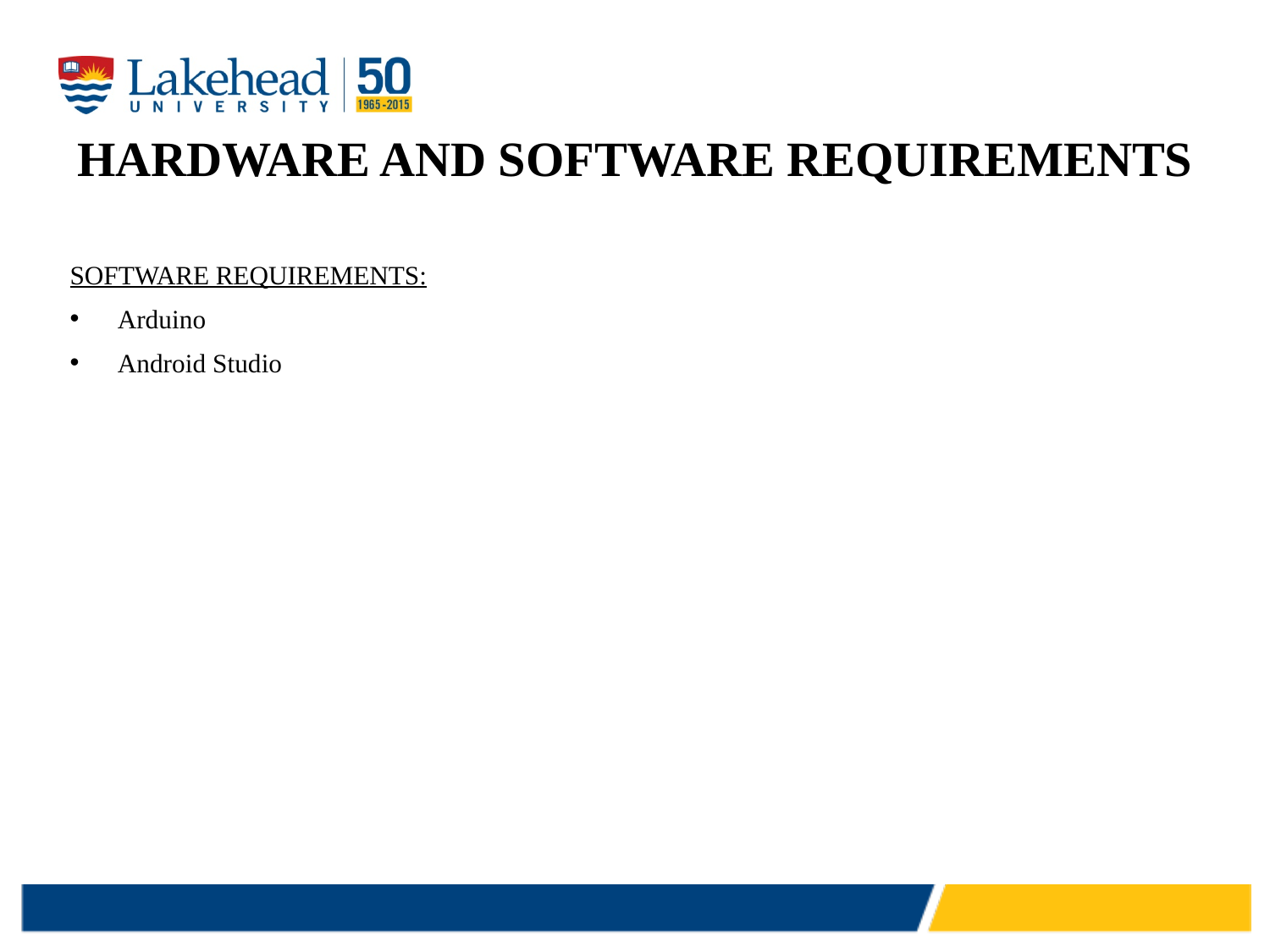

# HARDWARE AND SOFTWARE REQUIREMENTS
SOFTWARE REQUIREMENTS:
Arduino
Android Studio